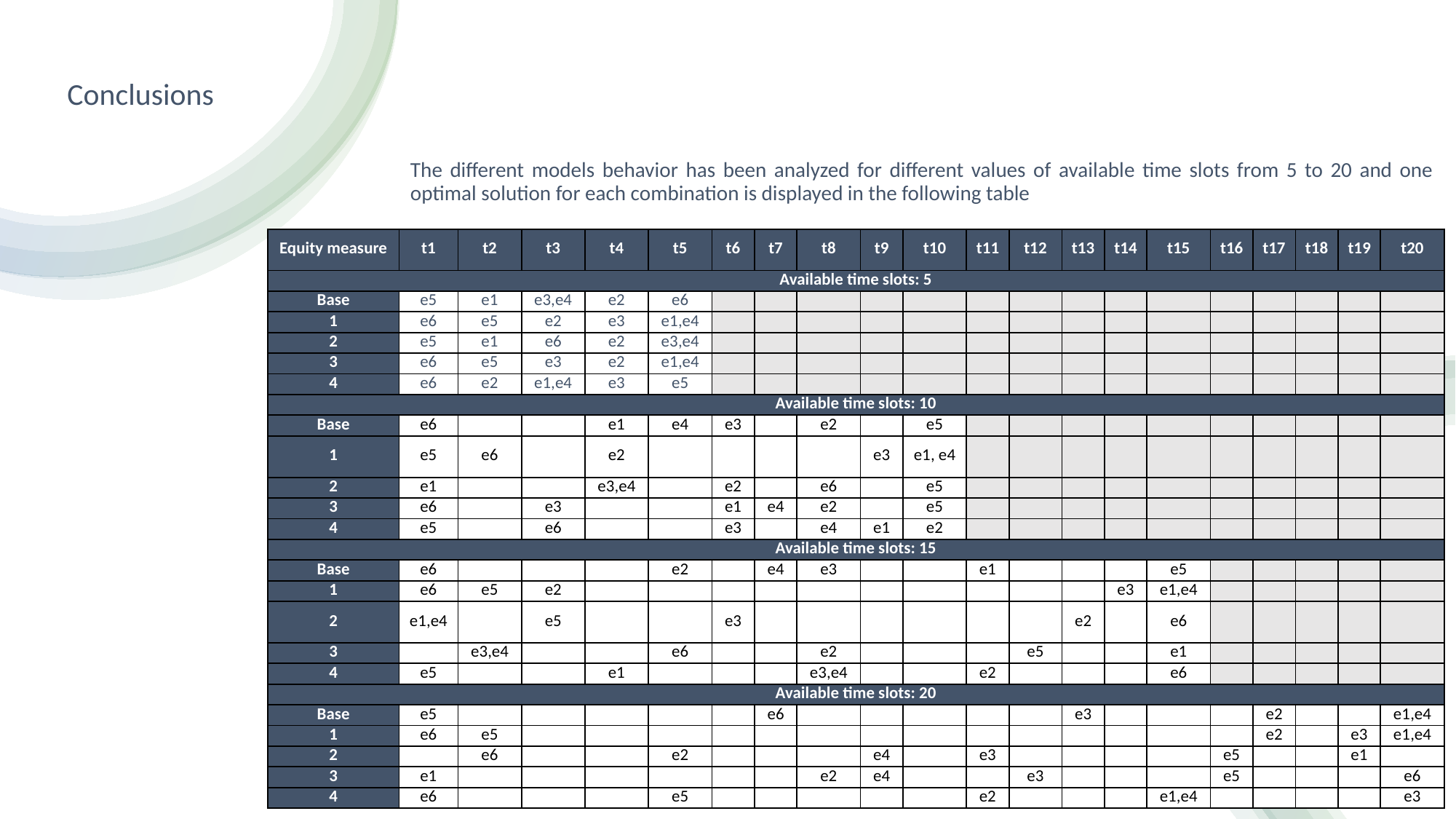

Conclusions
The different models behavior has been analyzed for different values of available time slots from 5 to 20 and one optimal solution for each combination is displayed in the following table
| Equity measure | t1 | t2 | t3 | t4 | t5 | t6 | t7 | t8 | t9 | t10 | t11 | t12 | t13 | t14 | t15 | t16 | t17 | t18 | t19 | t20 |
| --- | --- | --- | --- | --- | --- | --- | --- | --- | --- | --- | --- | --- | --- | --- | --- | --- | --- | --- | --- | --- |
| Available time slots: 5 |  |  |  |  |  |  |  |  |  |  |  |  |  |  |  |  |  |  |  |  |
| Base | e5 | e1 | e3,e4 | e2 | e6 |  |  |  |  |  |  |  |  |  |  |  |  |  |  |  |
| 1 | e6 | e5 | e2 | e3 | e1,e4 |  |  |  |  |  |  |  |  |  |  |  |  |  |  |  |
| 2 | e5 | e1 | e6 | e2 | e3,e4 |  |  |  |  |  |  |  |  |  |  |  |  |  |  |  |
| 3 | e6 | e5 | e3 | e2 | e1,e4 |  |  |  |  |  |  |  |  |  |  |  |  |  |  |  |
| 4 | e6 | e2 | e1,e4 | e3 | e5 |  |  |  |  |  |  |  |  |  |  |  |  |  |  |  |
| Available time slots: 10 |  |  |  |  |  |  |  |  |  |  |  |  |  |  |  |  |  |  |  |  |
| Base | e6 |  |  | e1 | e4 | e3 |  | e2 |  | e5 |  |  |  |  |  |  |  |  |  |  |
| 1 | e5 | e6 |  | e2 |  |  |  |  | e3 | e1, e4 |  |  |  |  |  |  |  |  |  |  |
| 2 | e1 |  |  | e3,e4 |  | e2 |  | e6 |  | e5 |  |  |  |  |  |  |  |  |  |  |
| 3 | e6 |  | e3 |  |  | e1 | e4 | e2 |  | e5 |  |  |  |  |  |  |  |  |  |  |
| 4 | e5 |  | e6 |  |  | e3 |  | e4 | e1 | e2 |  |  |  |  |  |  |  |  |  |  |
| Available time slots: 15 |  |  |  |  |  |  |  |  |  |  |  |  |  |  |  |  |  |  |  |  |
| Base | e6 |  |  |  | e2 |  | e4 | e3 |  |  | e1 |  |  |  | e5 |  |  |  |  |  |
| 1 | e6 | e5 | e2 |  |  |  |  |  |  |  |  |  |  | e3 | e1,e4 |  |  |  |  |  |
| 2 | e1,e4 |  | e5 |  |  | e3 |  |  |  |  |  |  | e2 |  | e6 |  |  |  |  |  |
| 3 |  | e3,e4 |  |  | e6 |  |  | e2 |  |  |  | e5 |  |  | e1 |  |  |  |  |  |
| 4 | e5 |  |  | e1 |  |  |  | e3,e4 |  |  | e2 |  |  |  | e6 |  |  |  |  |  |
| Available time slots: 20 |  |  |  |  |  |  |  |  |  |  |  |  |  |  |  |  |  |  |  |  |
| Base | e5 |  |  |  |  |  | e6 |  |  |  |  |  | e3 |  |  |  | e2 |  |  | e1,e4 |
| 1 | e6 | e5 |  |  |  |  |  |  |  |  |  |  |  |  |  |  | e2 |  | e3 | e1,e4 |
| 2 |  | e6 |  |  | e2 |  |  |  | e4 |  | e3 |  |  |  |  | e5 |  |  | e1 |  |
| 3 | e1 |  |  |  |  |  |  | e2 | e4 |  |  | e3 |  |  |  | e5 |  |  |  | e6 |
| 4 | e6 |  |  |  | e5 |  |  |  |  |  | e2 |  |  |  | e1,e4 |  |  |  |  | e3 |